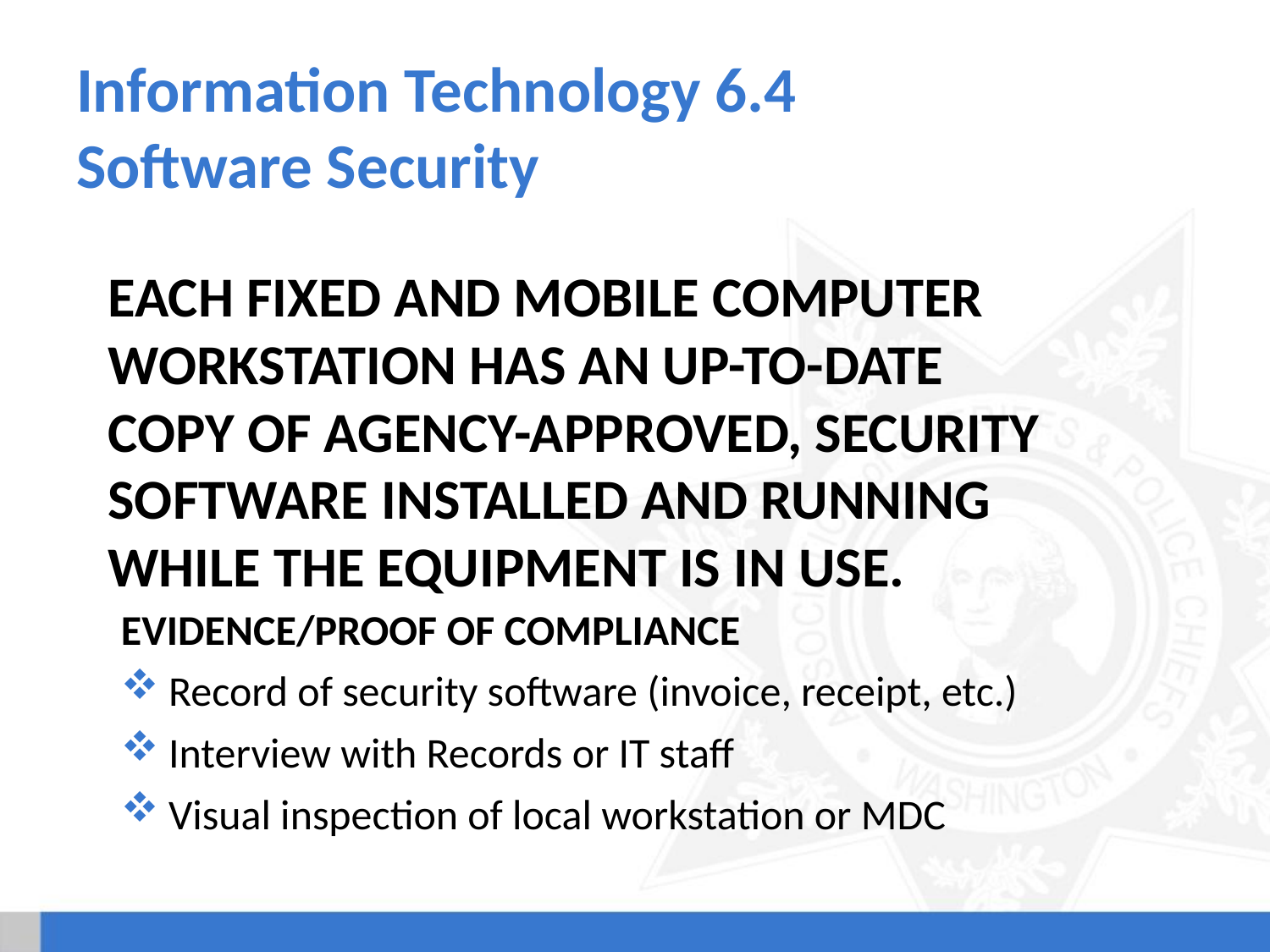

# Information Technology 6.4 Software Security
Each fixed and mobile computer workstation has an up-to-date copy of agency-approved, security software installed and running while the equipment is in use.

Evidence/Proof of Compliance
Record of security software (invoice, receipt, etc.)
Interview with Records or IT staff
Visual inspection of local workstation or MDC